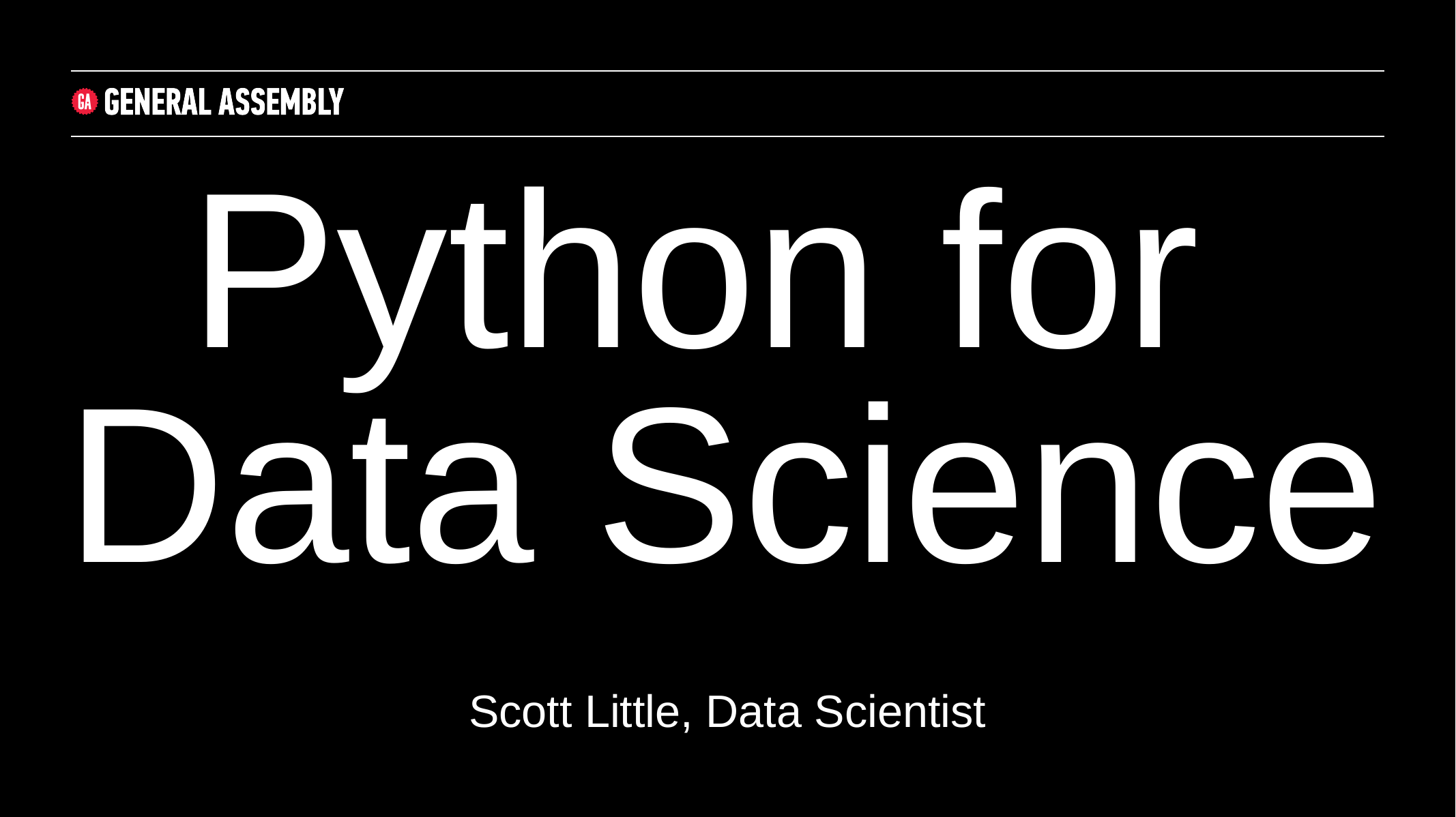

Python for
Data Science

Scott Little, Data Scientist